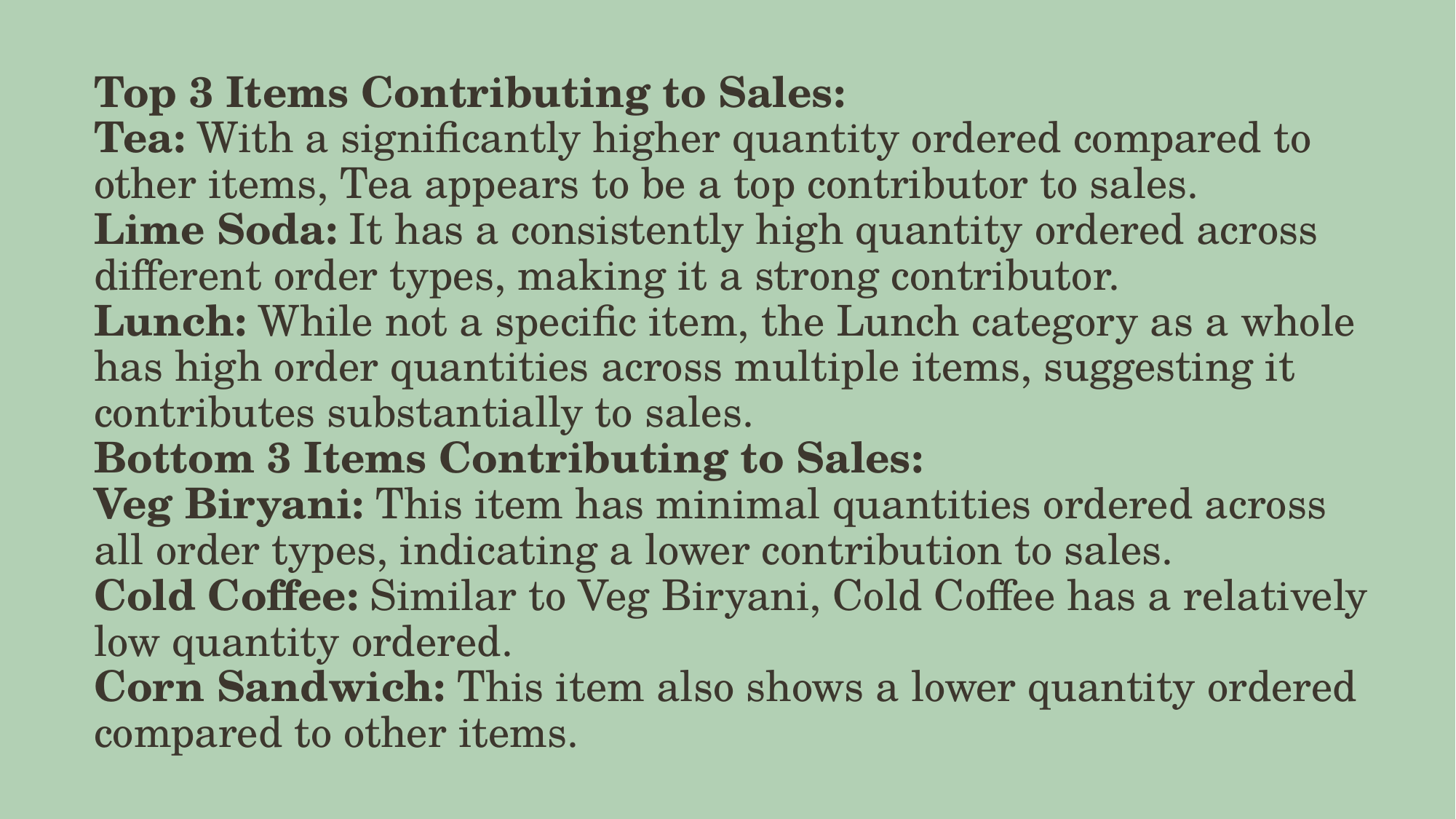

# Top 3 Items Contributing to Sales: Tea: With a significantly higher quantity ordered compared to other items, Tea appears to be a top contributor to sales. Lime Soda: It has a consistently high quantity ordered across different order types, making it a strong contributor. Lunch: While not a specific item, the Lunch category as a whole has high order quantities across multiple items, suggesting it contributes substantially to sales. Bottom 3 Items Contributing to Sales: Veg Biryani: This item has minimal quantities ordered across all order types, indicating a lower contribution to sales. Cold Coffee: Similar to Veg Biryani, Cold Coffee has a relatively low quantity ordered. Corn Sandwich: This item also shows a lower quantity ordered compared to other items.